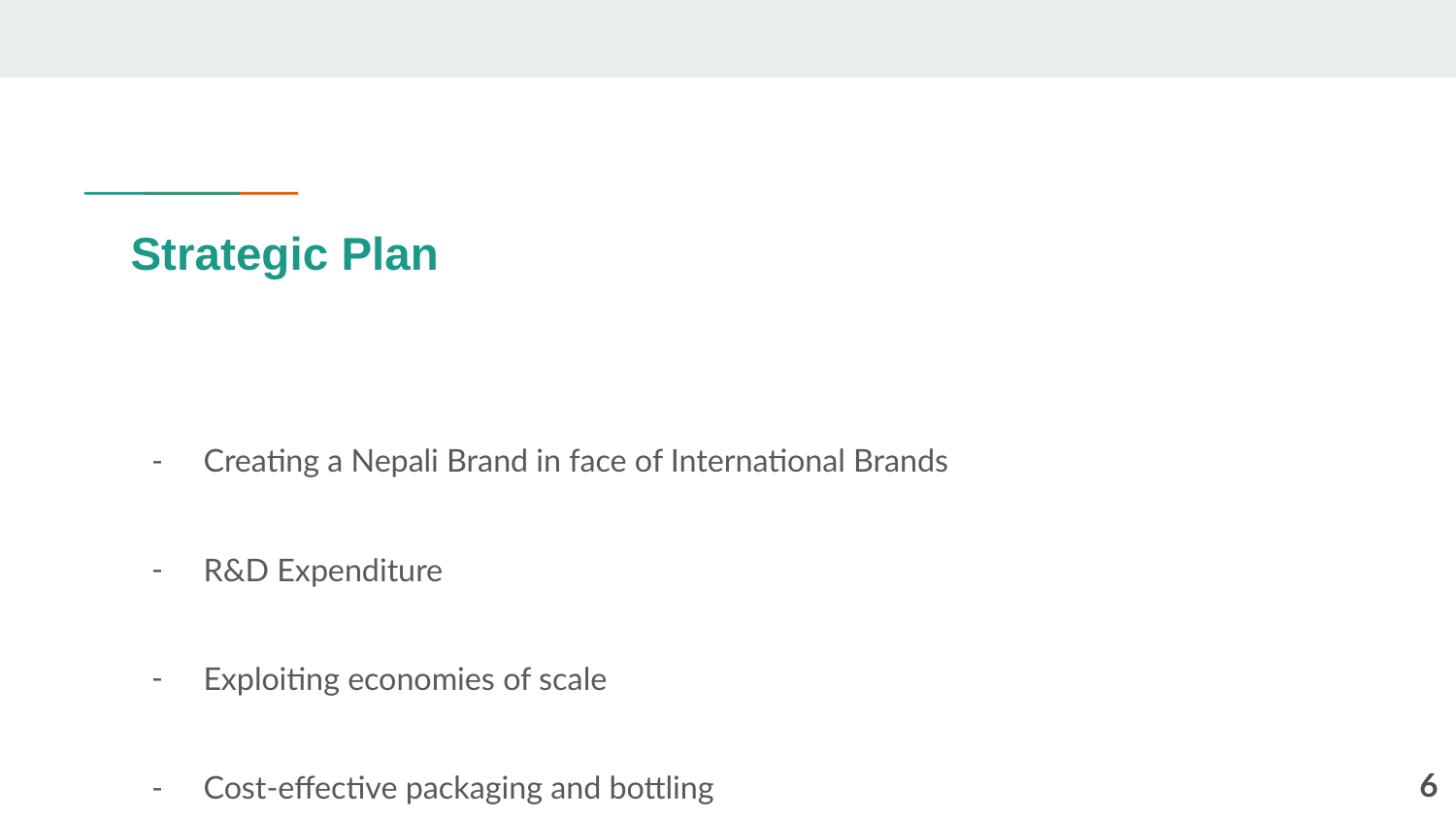

# Strategic Plan
Creating a Nepali Brand in face of International Brands
R&D Expenditure
Exploiting economies of scale
Cost-effective packaging and bottling

6